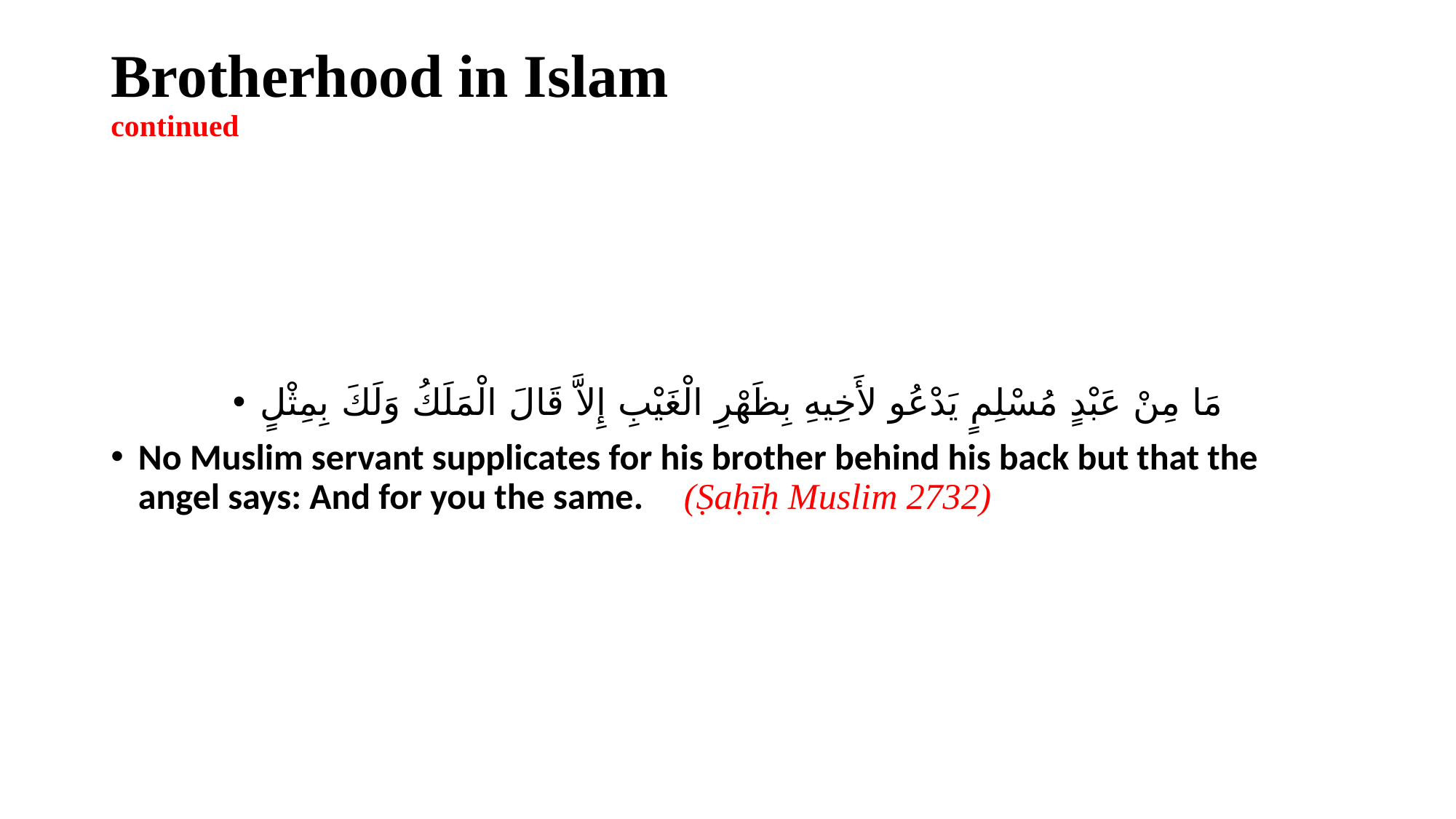

# Brotherhood in Islam continued
مَا مِنْ عَبْدٍ مُسْلِمٍ يَدْعُو لأَخِيهِ بِظَهْرِ الْغَيْبِ إِلاَّ قَالَ الْمَلَكُ وَلَكَ بِمِثْلٍ
No Muslim servant supplicates for his brother behind his back but that the angel says: And for you the same.	(Ṣaḥīḥ Muslim 2732)